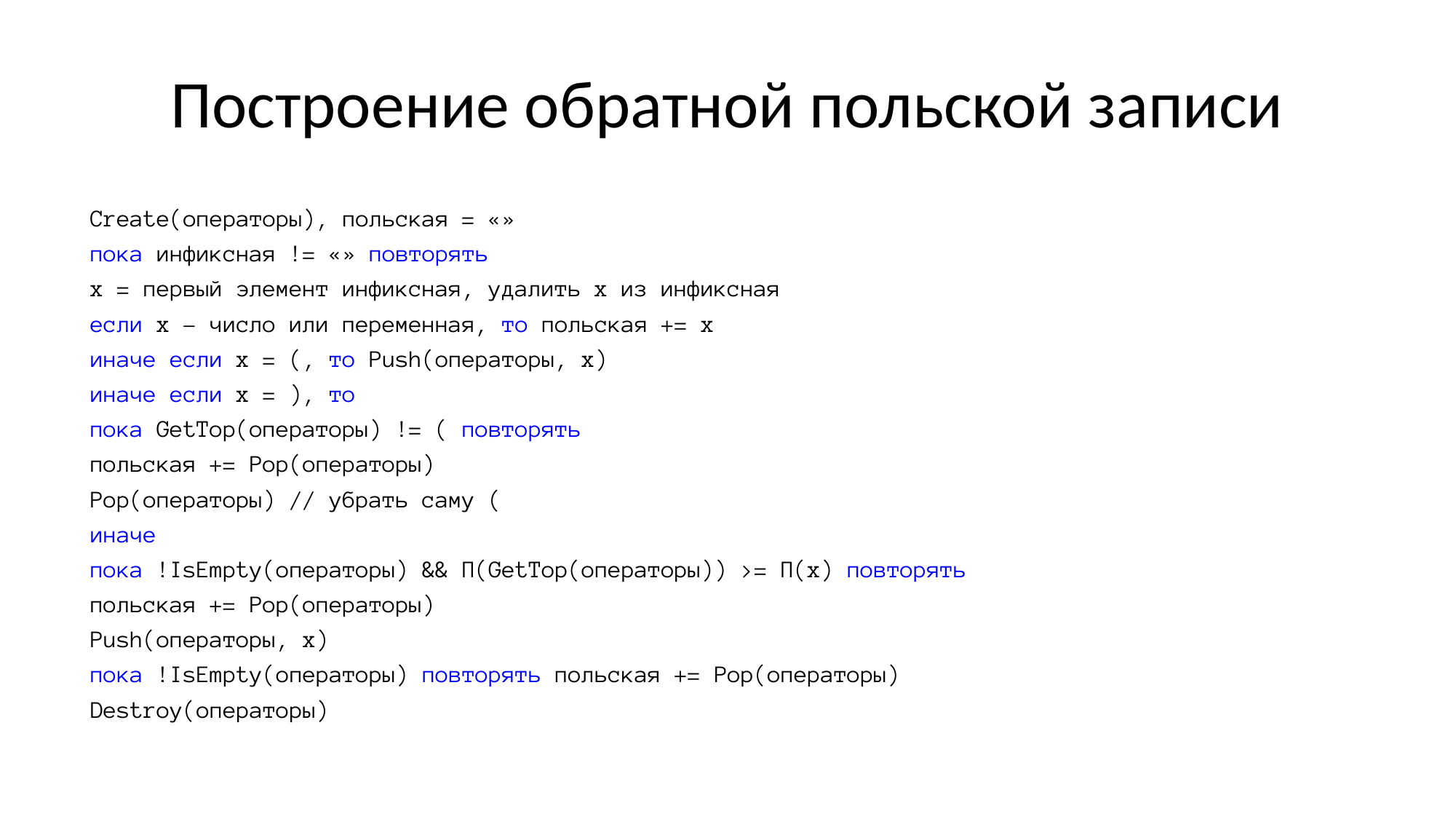

# Построение обратной польской записи
Create(операторы), польская = «»
пока инфиксная != «» повторять
	х = первый элемент инфиксная, удалить х из инфиксная
	если х – число или переменная, то польская += х
	иначе если х = (, то Push(операторы, х)
	иначе если х = ), то
		пока GetTop(операторы) != ( повторять
			польская += Pop(операторы)
		Pop(операторы) // убрать саму (
	иначе
		пока !IsEmpty(операторы) && П(GetTop(операторы)) >= П(х) повторять
			польская += Pop(операторы)
		Push(операторы, х)
пока !IsEmpty(операторы) повторять польская += Pop(операторы)
Destroy(операторы)